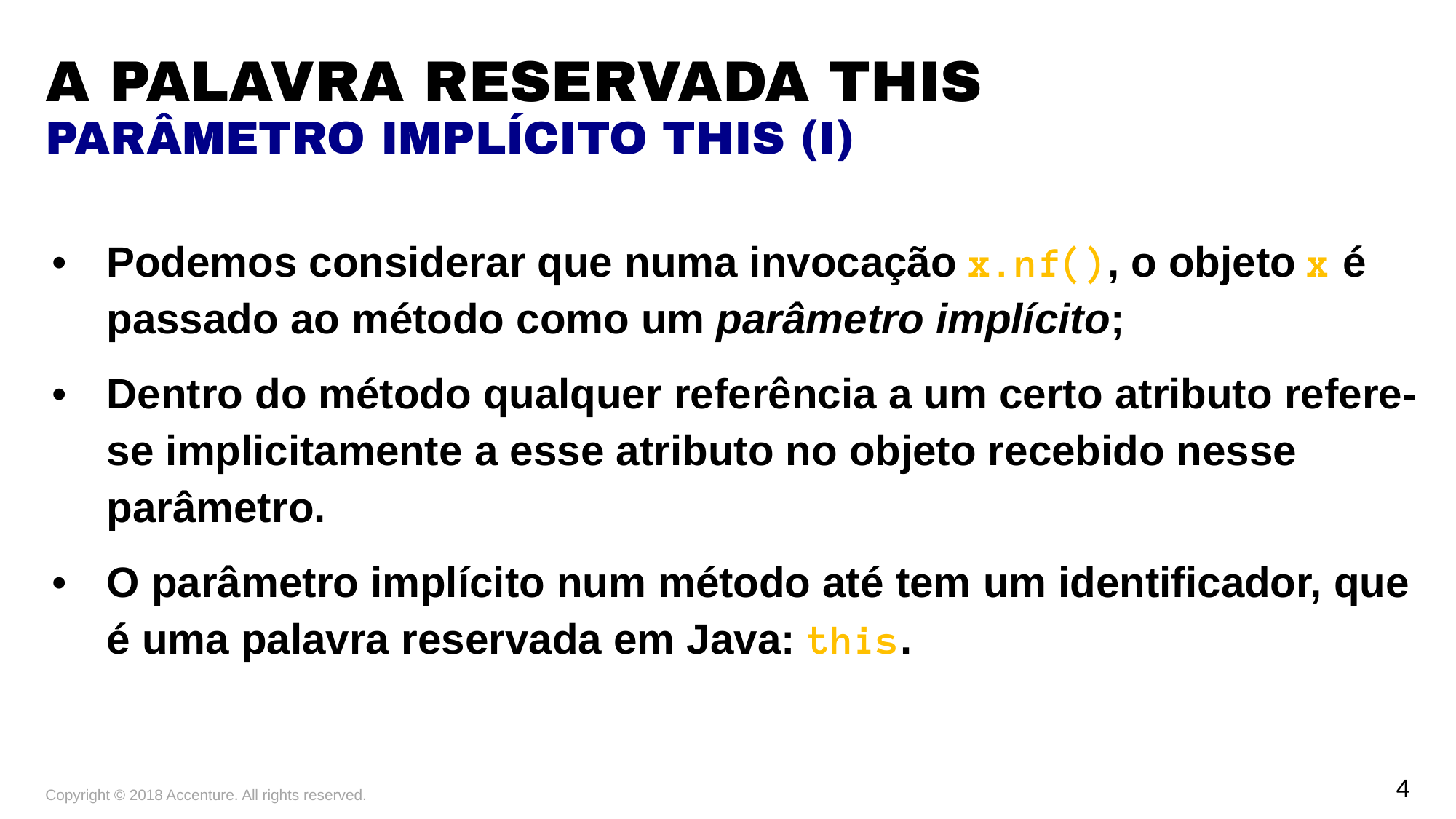

# A palavra reservada this parâmetro implícito this (I)
Podemos considerar que numa invocação x.nf(), o objeto x é passado ao método como um parâmetro implícito;
Dentro do método qualquer referência a um certo atributo refere-se implicitamente a esse atributo no objeto recebido nesse parâmetro.
O parâmetro implícito num método até tem um identificador, que é uma palavra reservada em Java: this.
Copyright © 2018 Accenture. All rights reserved.
4